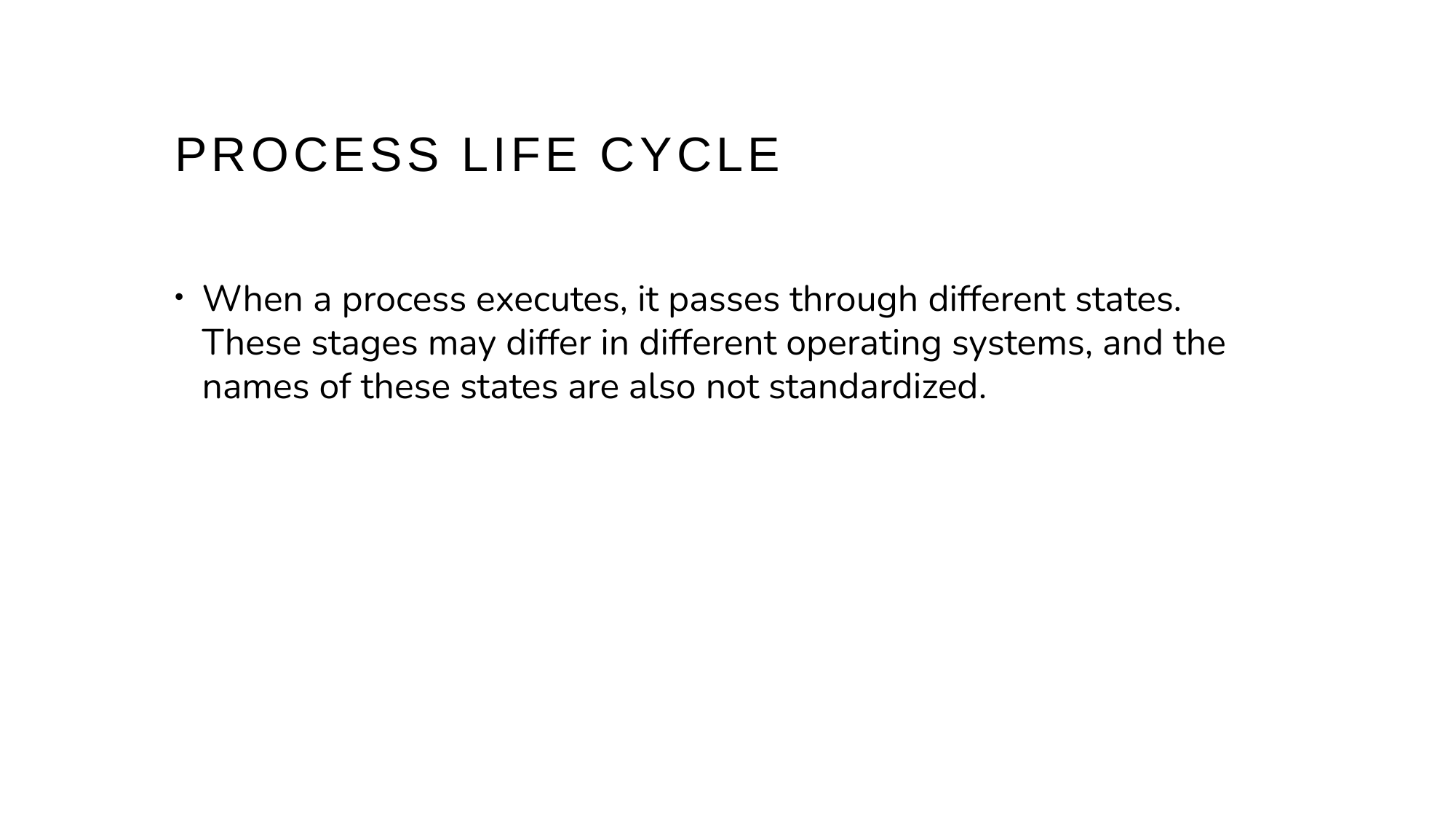

# Process Life Cycle
When a process executes, it passes through different states. These stages may differ in different operating systems, and the names of these states are also not standardized.